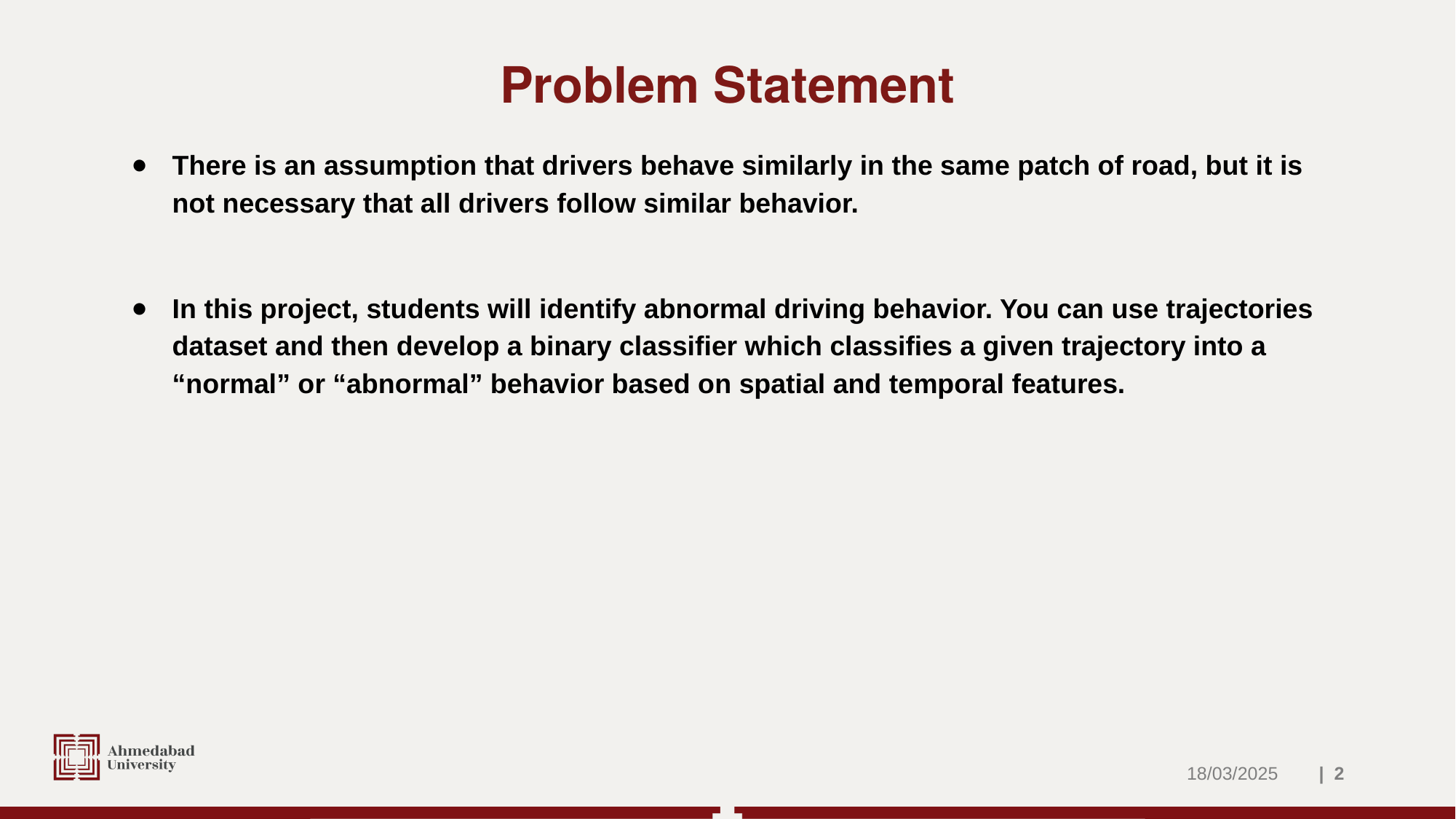

# Problem Statement
There is an assumption that drivers behave similarly in the same patch of road, but it is not necessary that all drivers follow similar behavior.

In this project, students will identify abnormal driving behavior. You can use trajectories dataset and then develop a binary classifier which classifies a given trajectory into a “normal” or “abnormal” behavior based on spatial and temporal features.
18/03/2025
|  2